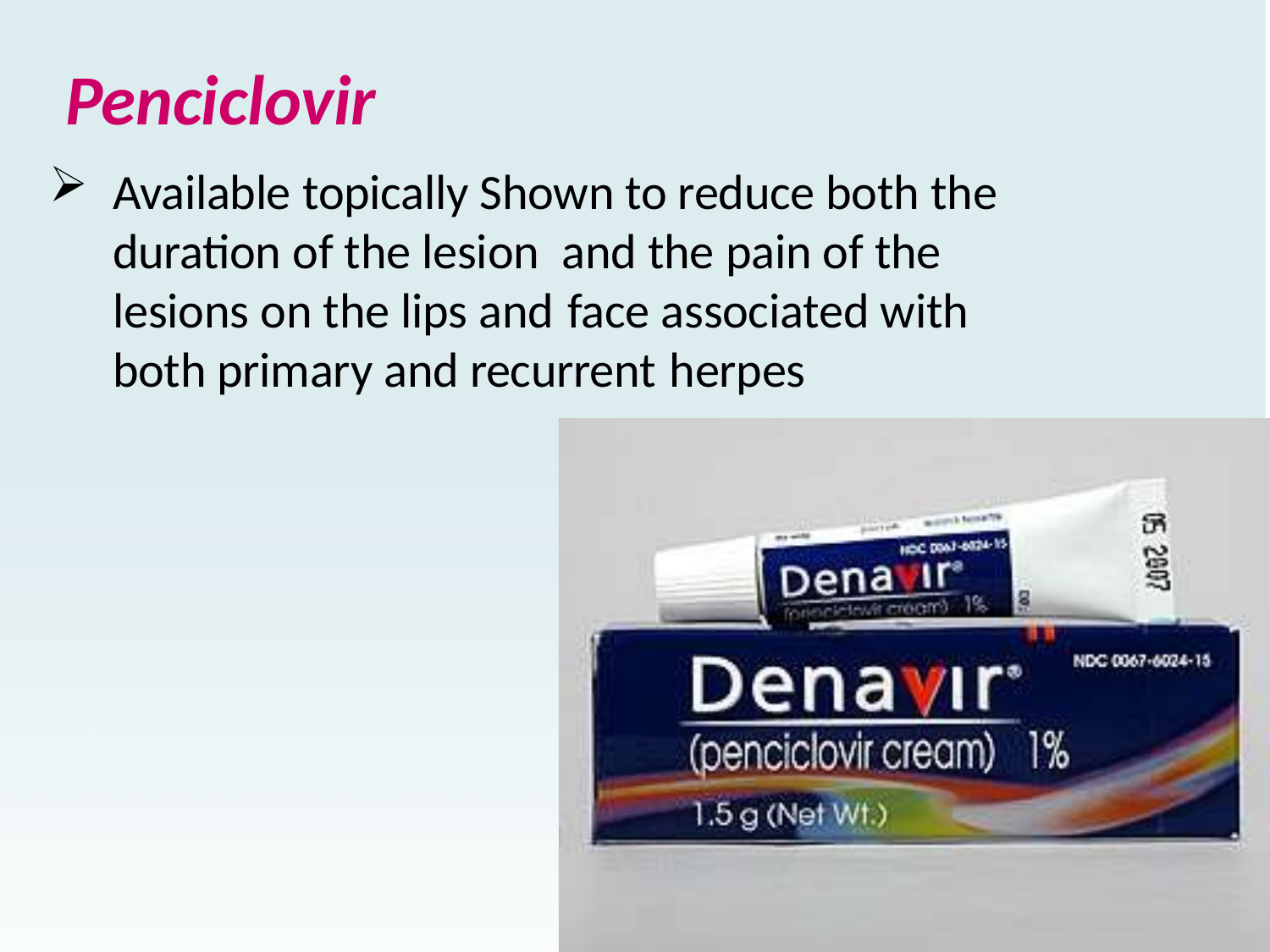

# Penciclovir
Available topically Shown to reduce both the duration of the lesion  and the pain of the lesions on the lips and face associated with both primary and recurrent herpes